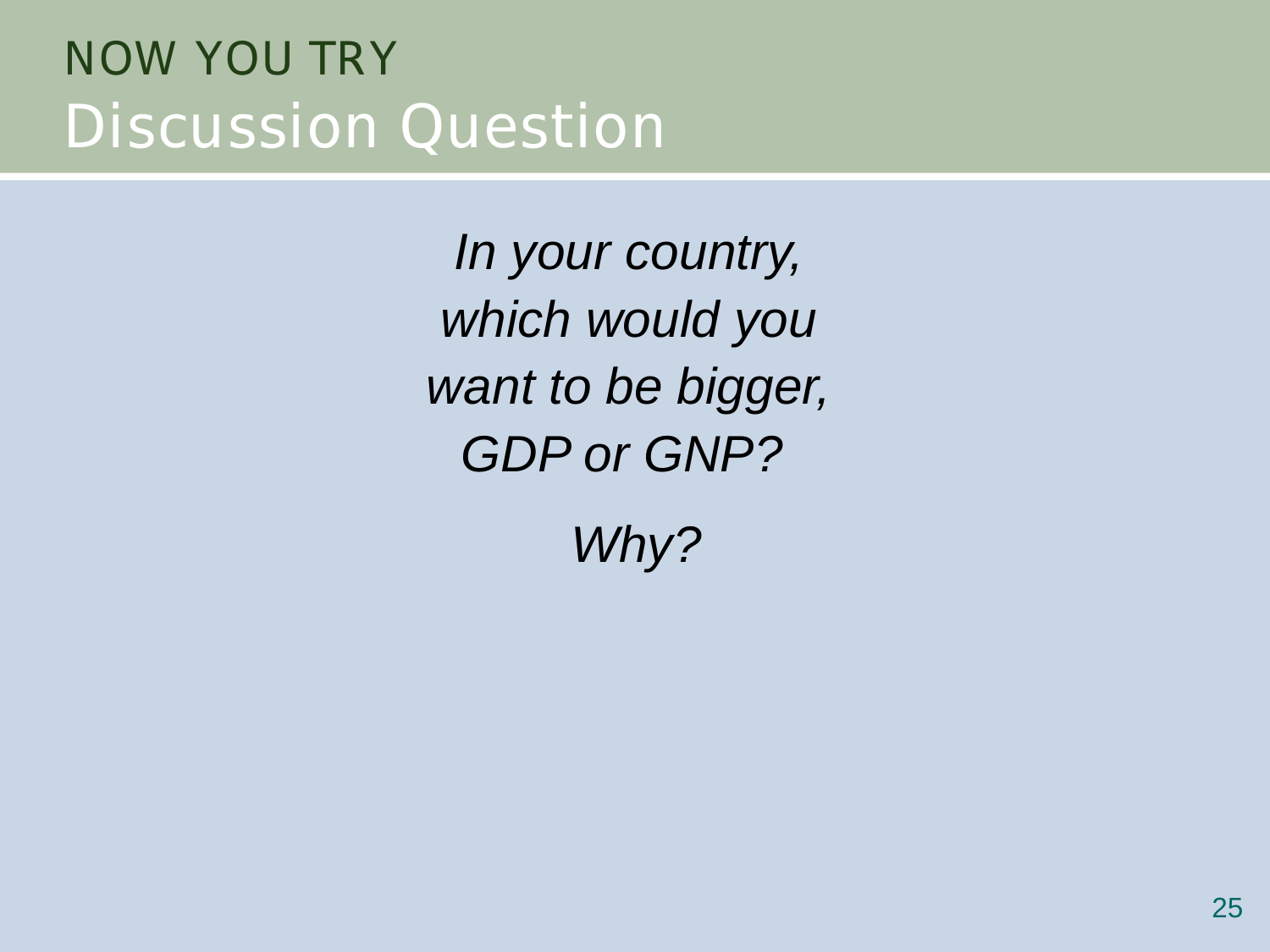

# NOW YOU TRY Discussion Question

In your country,
which would you
want to be bigger,
GDP or GNP?
Why?
25